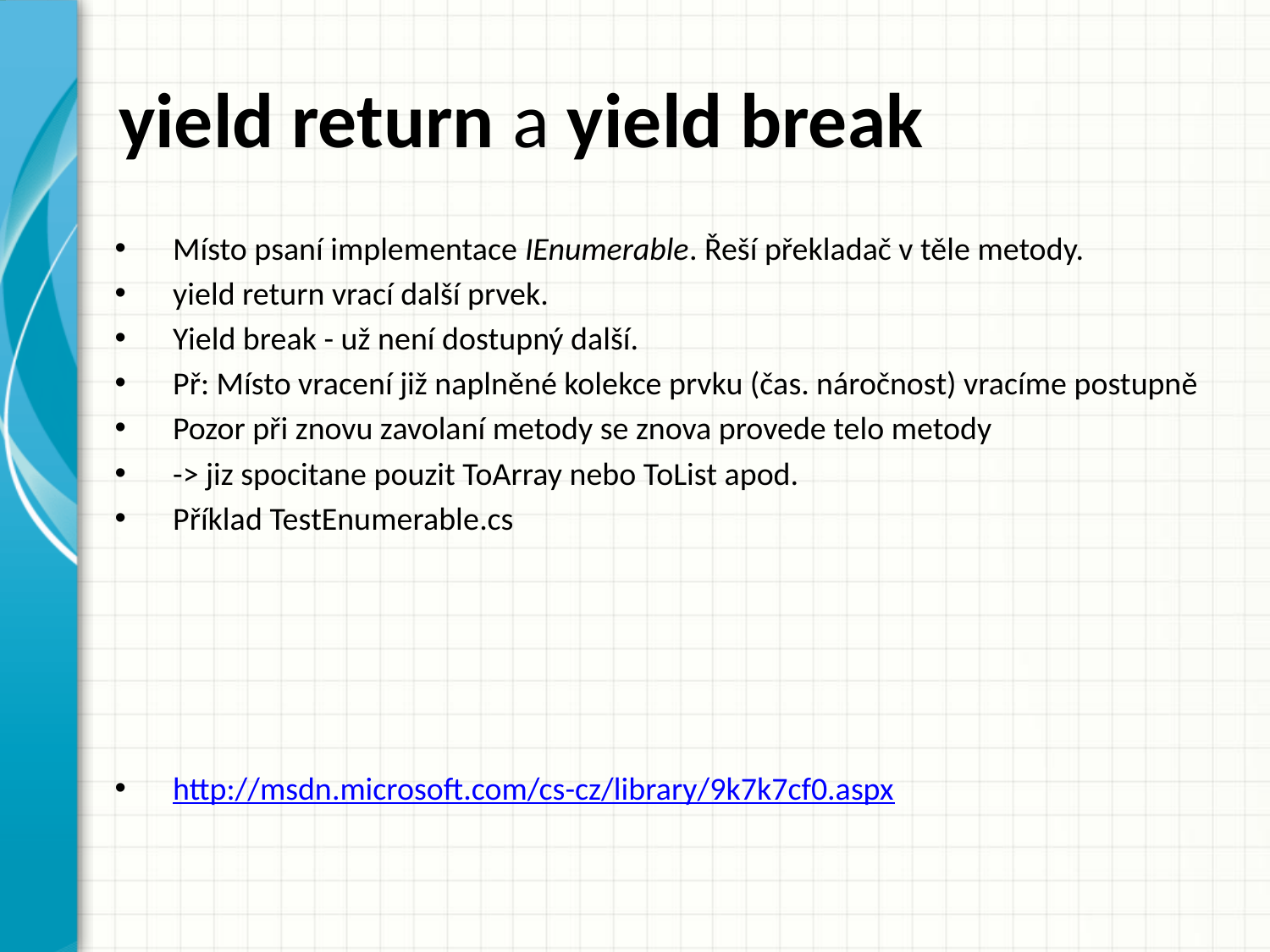

# yield return a yield break
Místo psaní implementace IEnumerable. Řeší překladač v těle metody.
yield return vrací další prvek.
Yield break - už není dostupný další.
Př: Místo vracení již naplněné kolekce prvku (čas. náročnost) vracíme postupně
Pozor při znovu zavolaní metody se znova provede telo metody
-> jiz spocitane pouzit ToArray nebo ToList apod.
Příklad TestEnumerable.cs

http://msdn.microsoft.com/cs-cz/library/9k7k7cf0.aspx